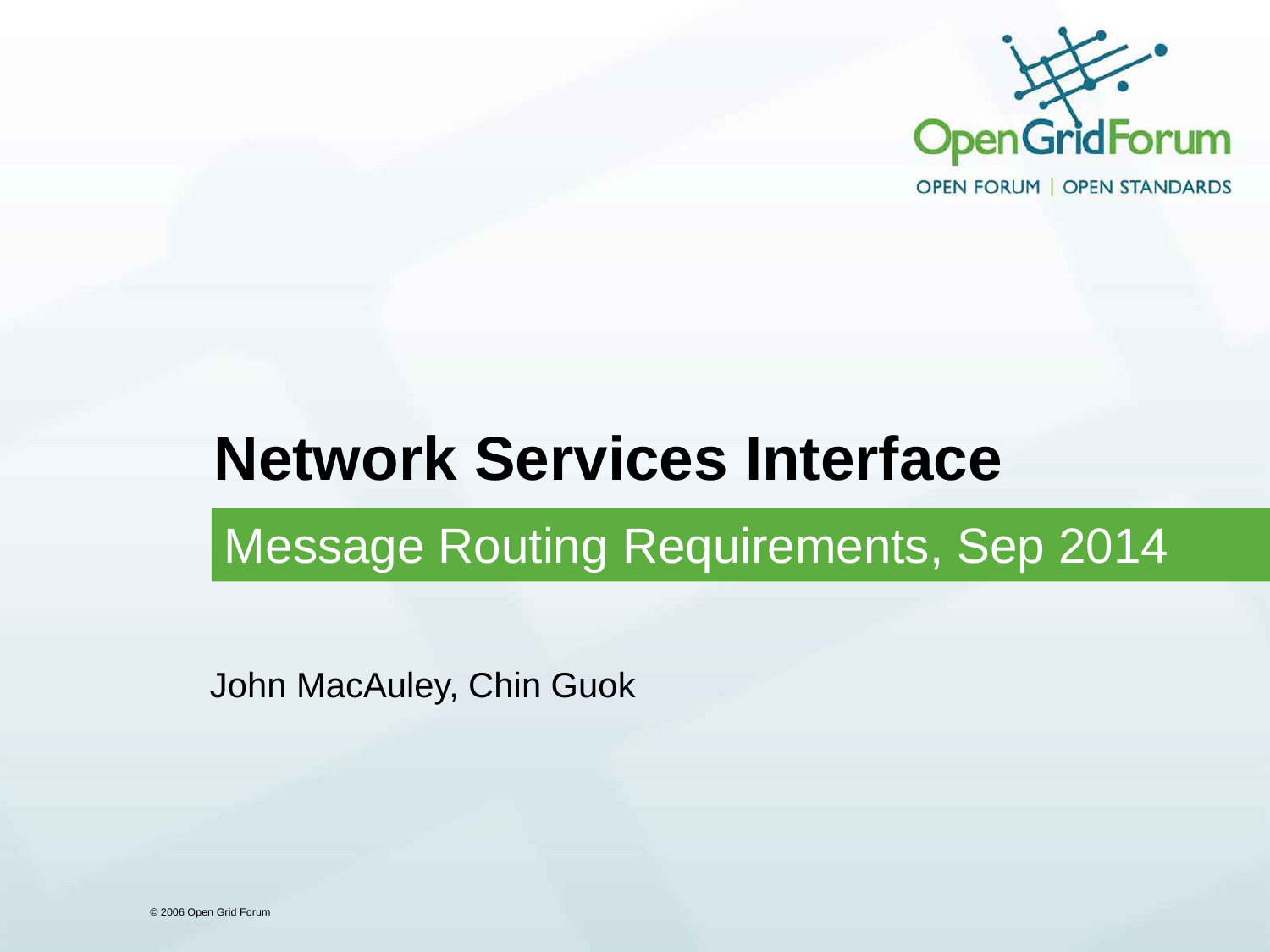

# Network Services Interface
Message Routing Requirements, Sep 2014
John MacAuley, Chin Guok